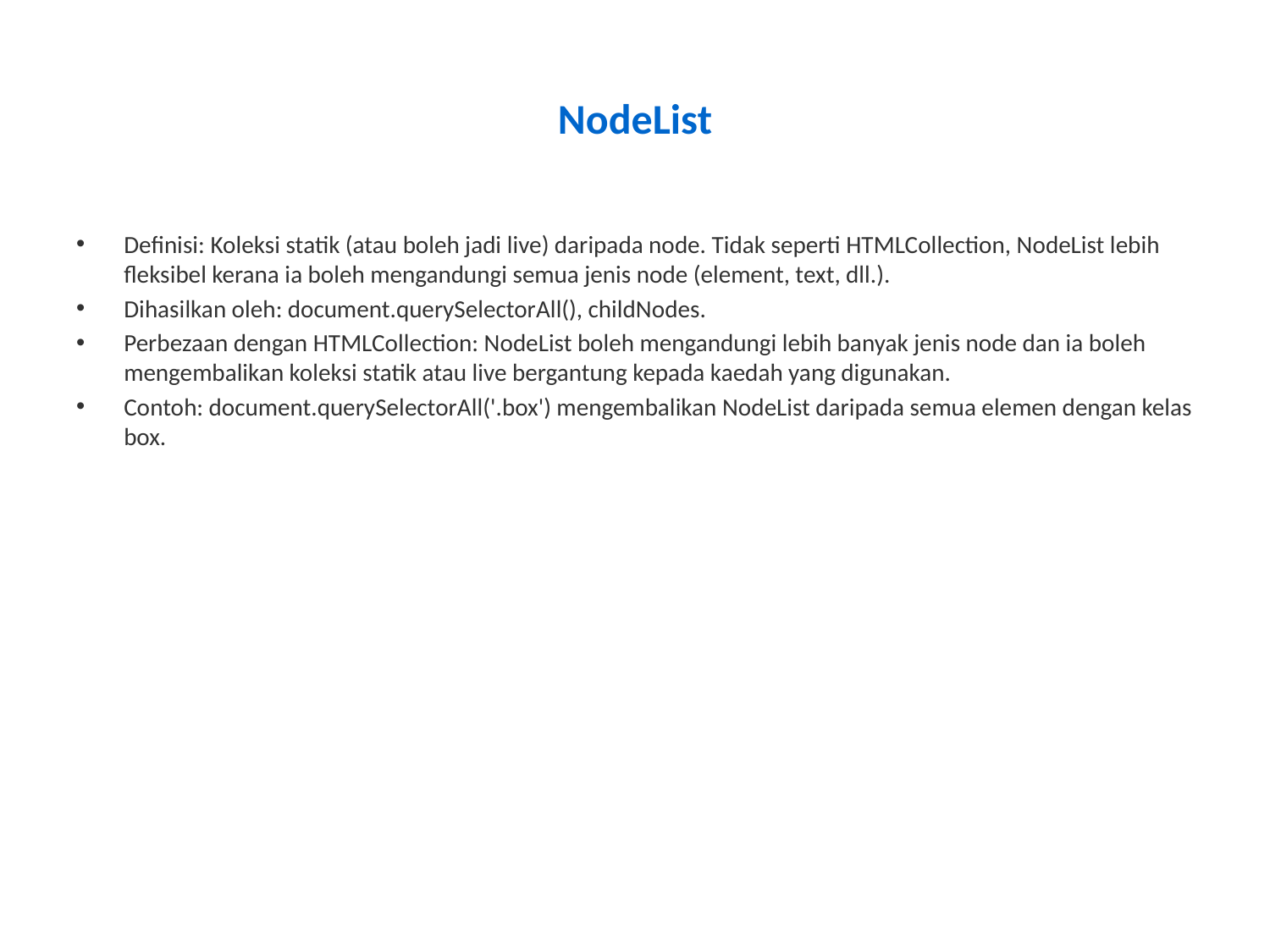

# NodeList
Definisi: Koleksi statik (atau boleh jadi live) daripada node. Tidak seperti HTMLCollection, NodeList lebih fleksibel kerana ia boleh mengandungi semua jenis node (element, text, dll.).
Dihasilkan oleh: document.querySelectorAll(), childNodes.
Perbezaan dengan HTMLCollection: NodeList boleh mengandungi lebih banyak jenis node dan ia boleh mengembalikan koleksi statik atau live bergantung kepada kaedah yang digunakan.
Contoh: document.querySelectorAll('.box') mengembalikan NodeList daripada semua elemen dengan kelas box.